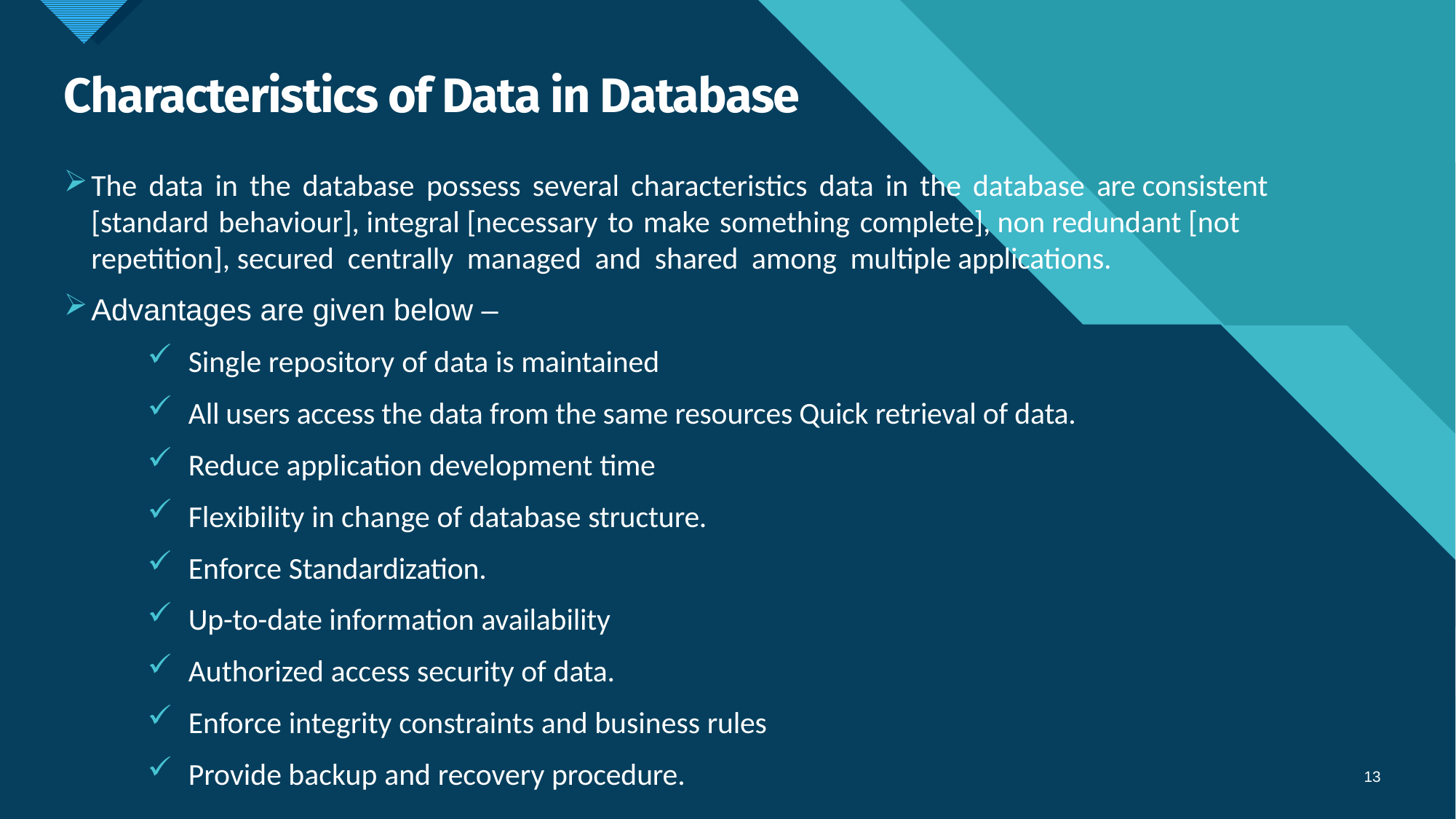

# Characteristics of Data in Database
The data in the database possess several characteristics data in the database are consistent [standard behaviour], integral [necessary to make something complete], non redundant [not repetition], secured centrally managed and shared among multiple applications.
Advantages are given below –
Single repository of data is maintained
All users access the data from the same resources Quick retrieval of data.
Reduce application development time
Flexibility in change of database structure.
Enforce Standardization.
Up-to-date information availability
Authorized access security of data.
Enforce integrity constraints and business rules
Provide backup and recovery procedure.

13